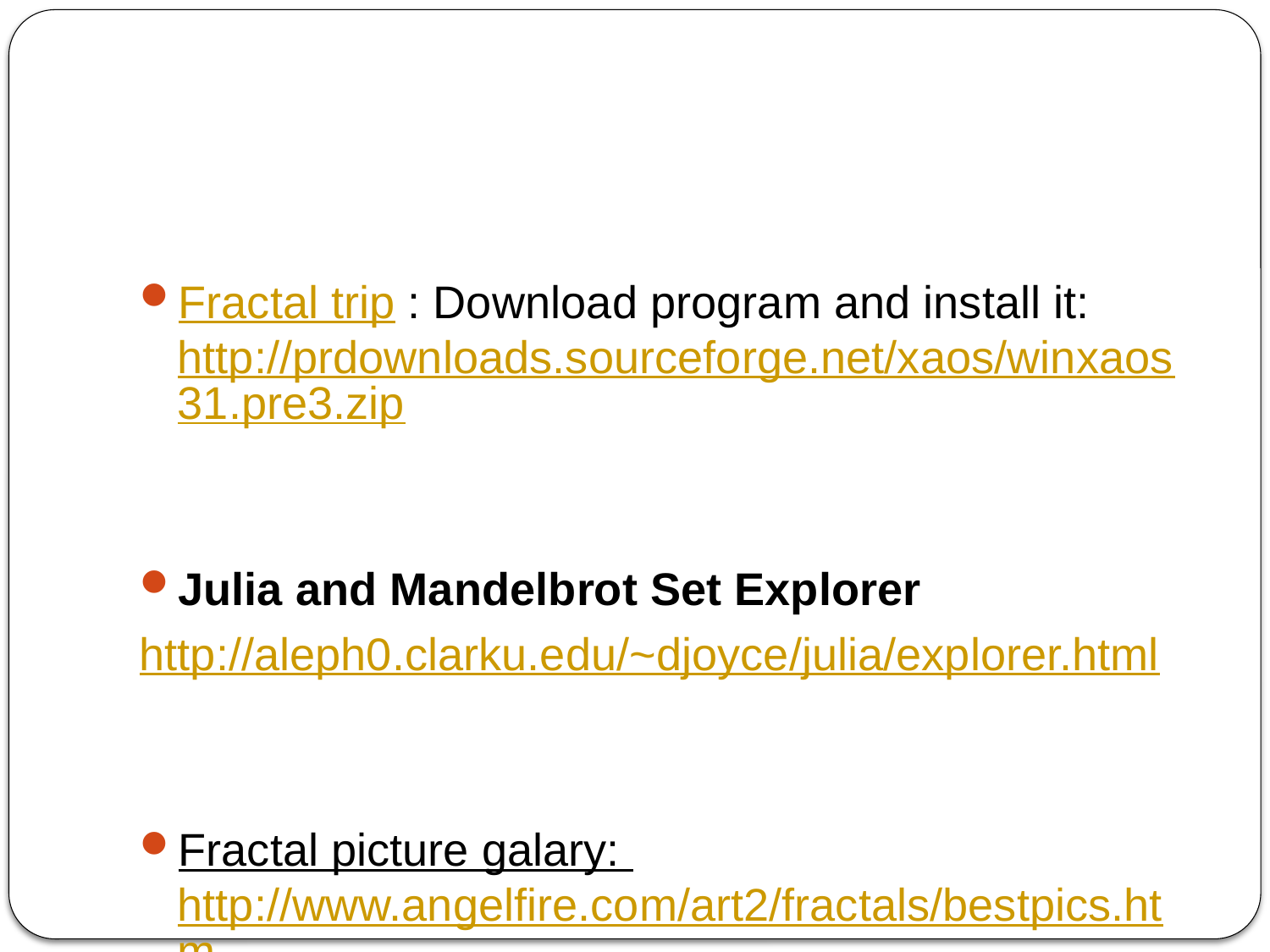

#

Fractal trip : Download program and install it: http://prdownloads.sourceforge.net/xaos/winxaos31.pre3.zip

Julia and Mandelbrot Set Explorer
http://aleph0.clarku.edu/~djoyce/julia/explorer.html

Fractal picture galary: http://www.angelfire.com/art2/fractals/bestpics.htm